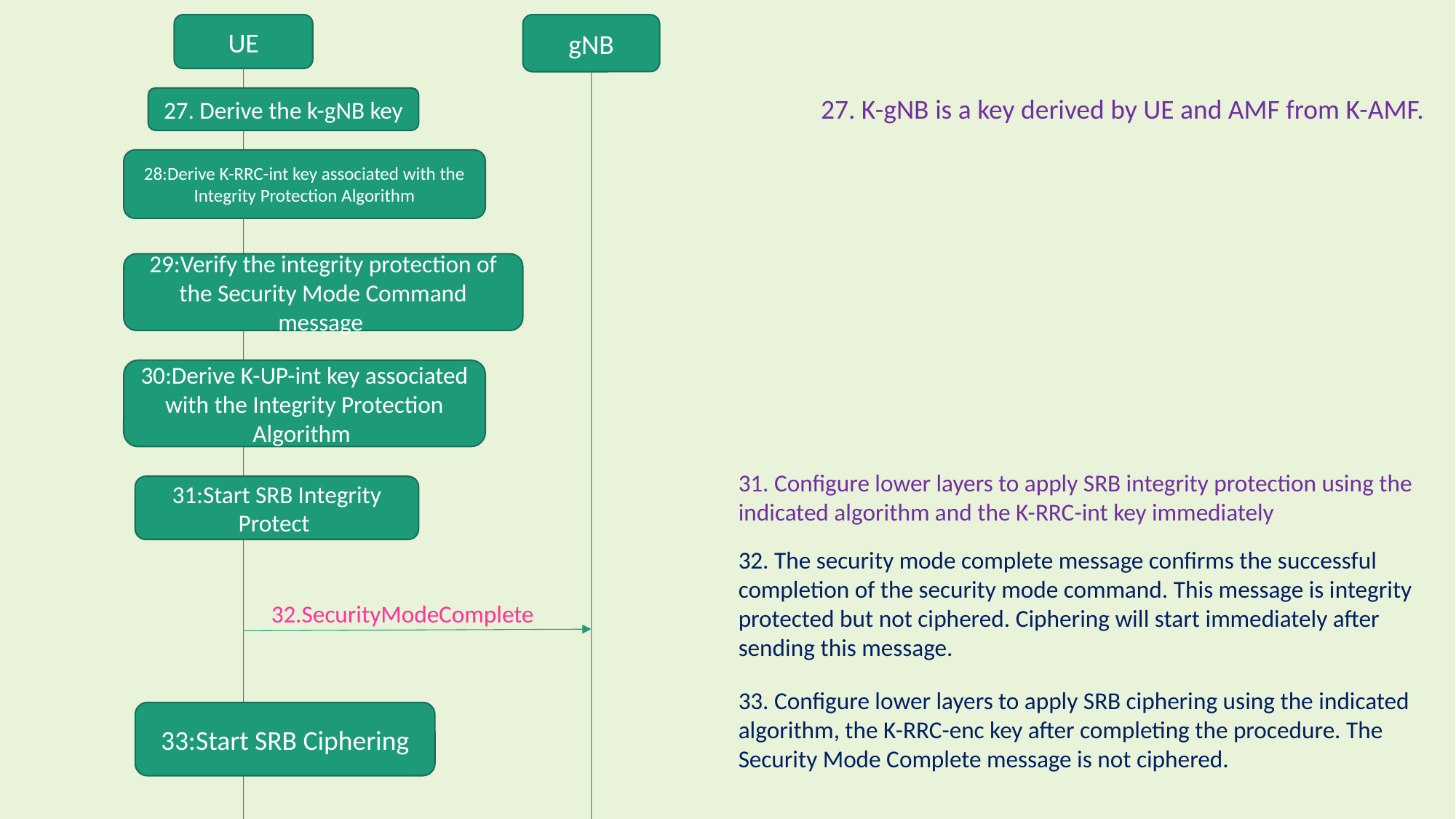

UE
gNB
27. K-gNB is a key derived by UE and AMF from K-AMF.
27. Derive the k-gNB key
28:Derive K-RRC-int key associated with the Integrity Protection Algorithm
29:Verify the integrity protection of the Security Mode Command message
30:Derive K-UP-int key associated with the Integrity Protection Algorithm
31. Configure lower layers to apply SRB integrity protection using the indicated algorithm and the K-RRC-int key immediately
31:Start SRB Integrity Protect
32. The security mode complete message confirms the successful completion of the security mode command. This message is integrity protected but not ciphered. Ciphering will start immediately after sending this message.
32.SecurityModeComplete
33. Configure lower layers to apply SRB ciphering using the indicated algorithm, the K-RRC-enc key after completing the procedure. The Security Mode Complete message is not ciphered.
33:Start SRB Ciphering